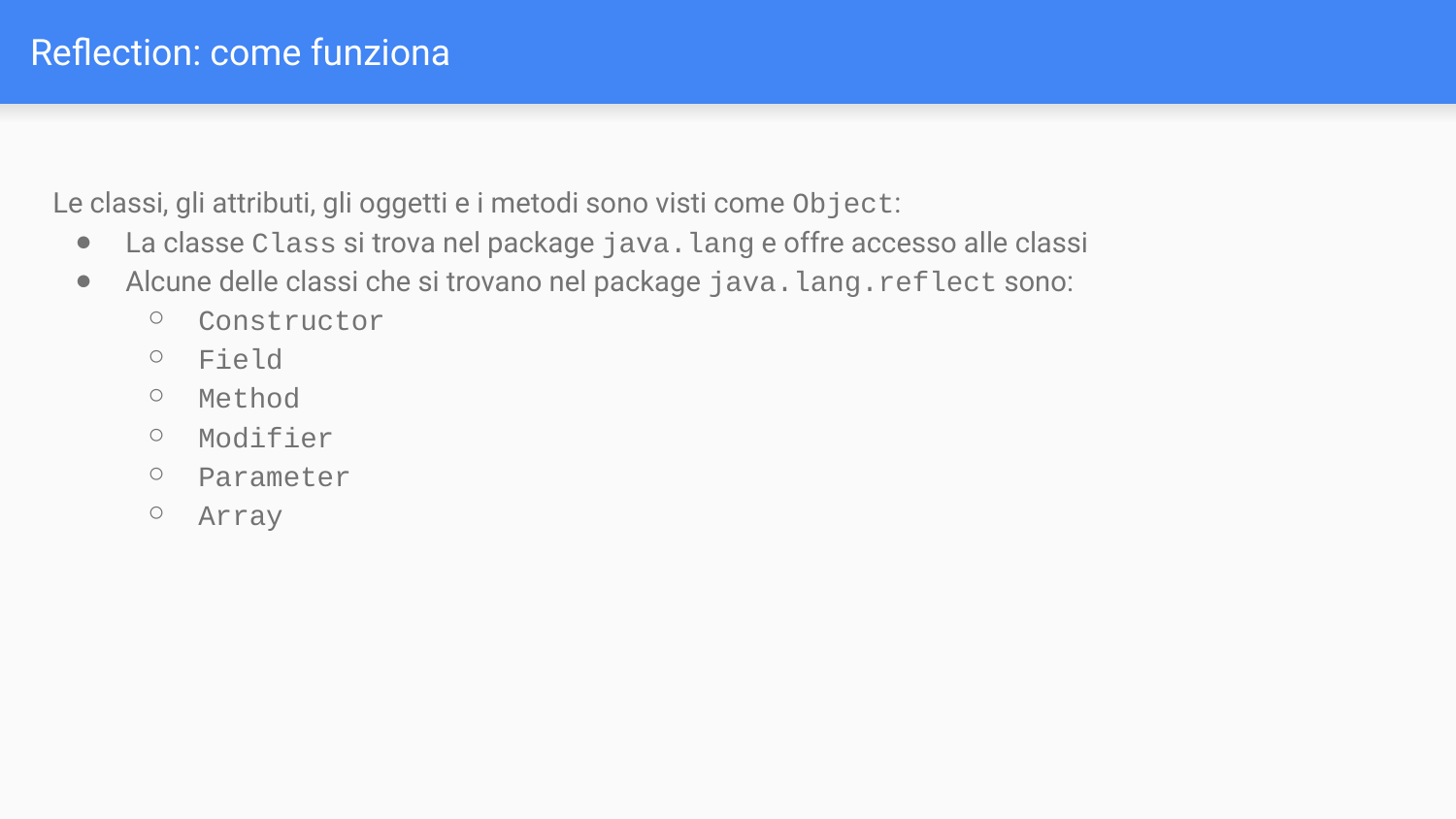

# Reflection: come funziona
Le classi, gli attributi, gli oggetti e i metodi sono visti come Object:
La classe Class si trova nel package java.lang e offre accesso alle classi
Alcune delle classi che si trovano nel package java.lang.reflect sono:
Constructor
Field
Method
Modifier
Parameter
Array